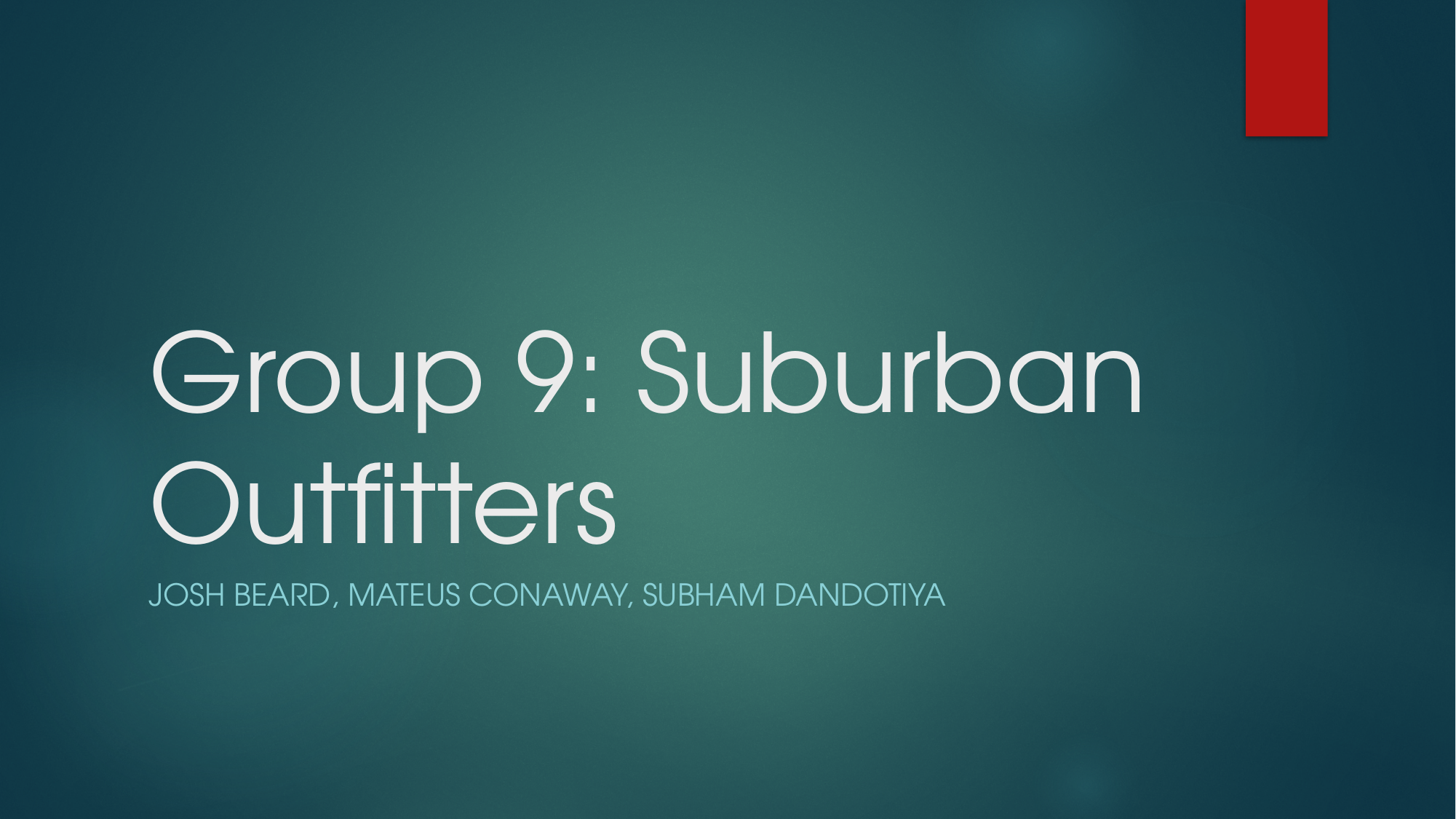

# Group 9: Suburban Outfitters
Josh Beard, mateus Conaway, SUBHAM DANDOTIYA